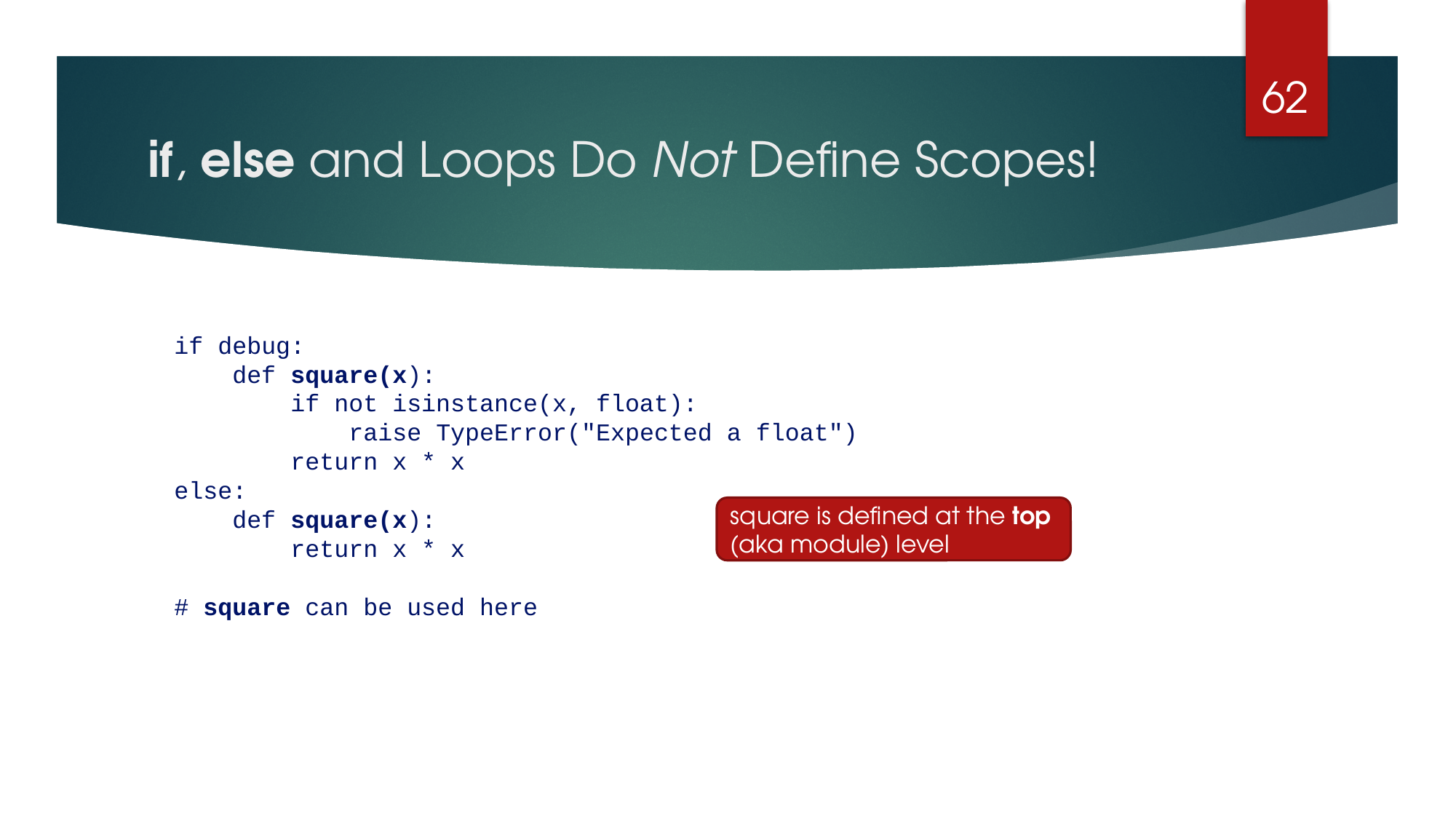

62
# if, else and Loops Do Not Define Scopes!
if debug:
    def square(x):
        if not isinstance(x, float):
            raise TypeError("Expected a float")
        return x * x
else:
    def square(x):
        return x * x

# square can be used here
square is defined at the top (aka module) level